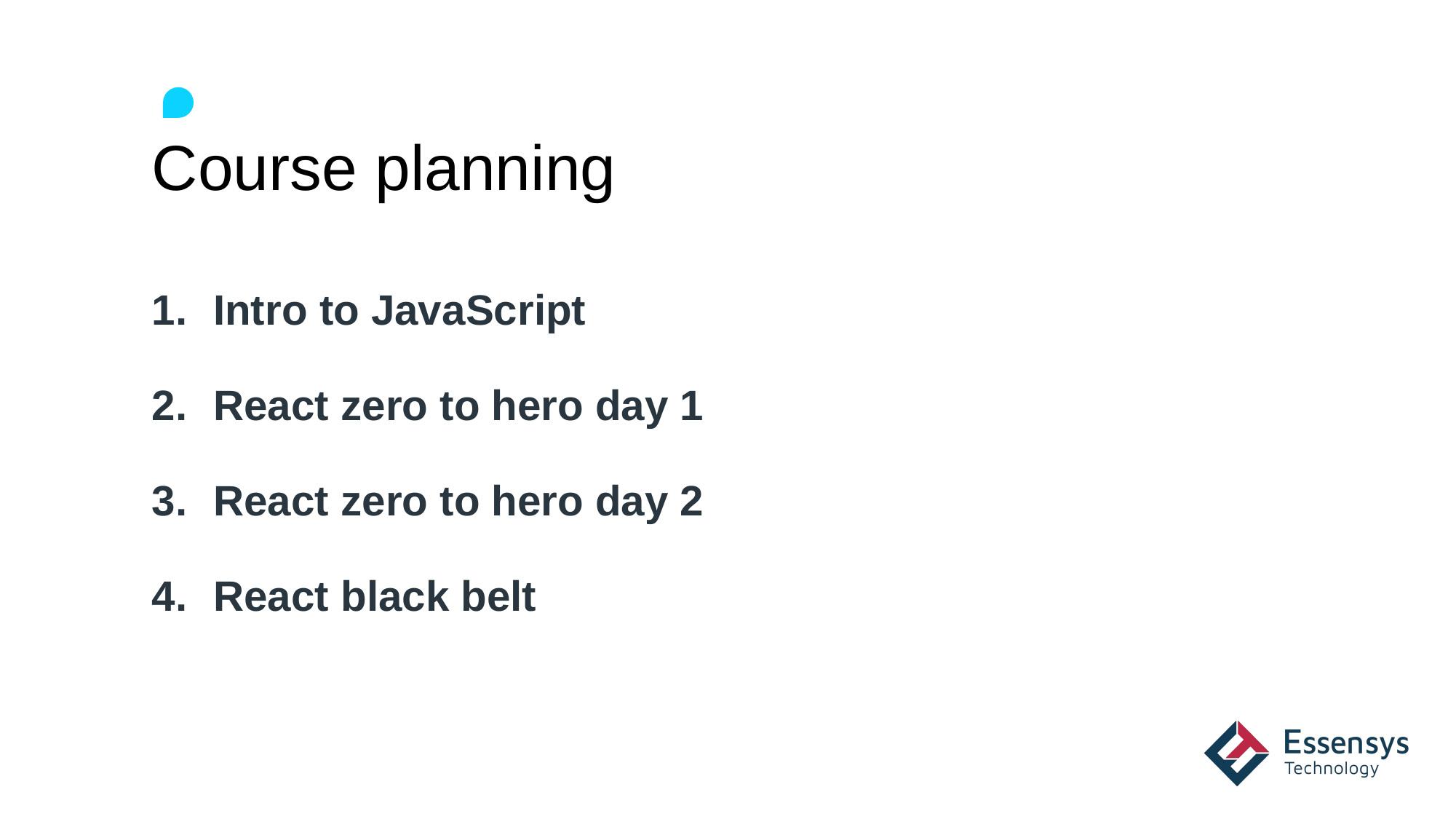

# Course planning
Intro to JavaScript
React zero to hero day 1
React zero to hero day 2
React black belt